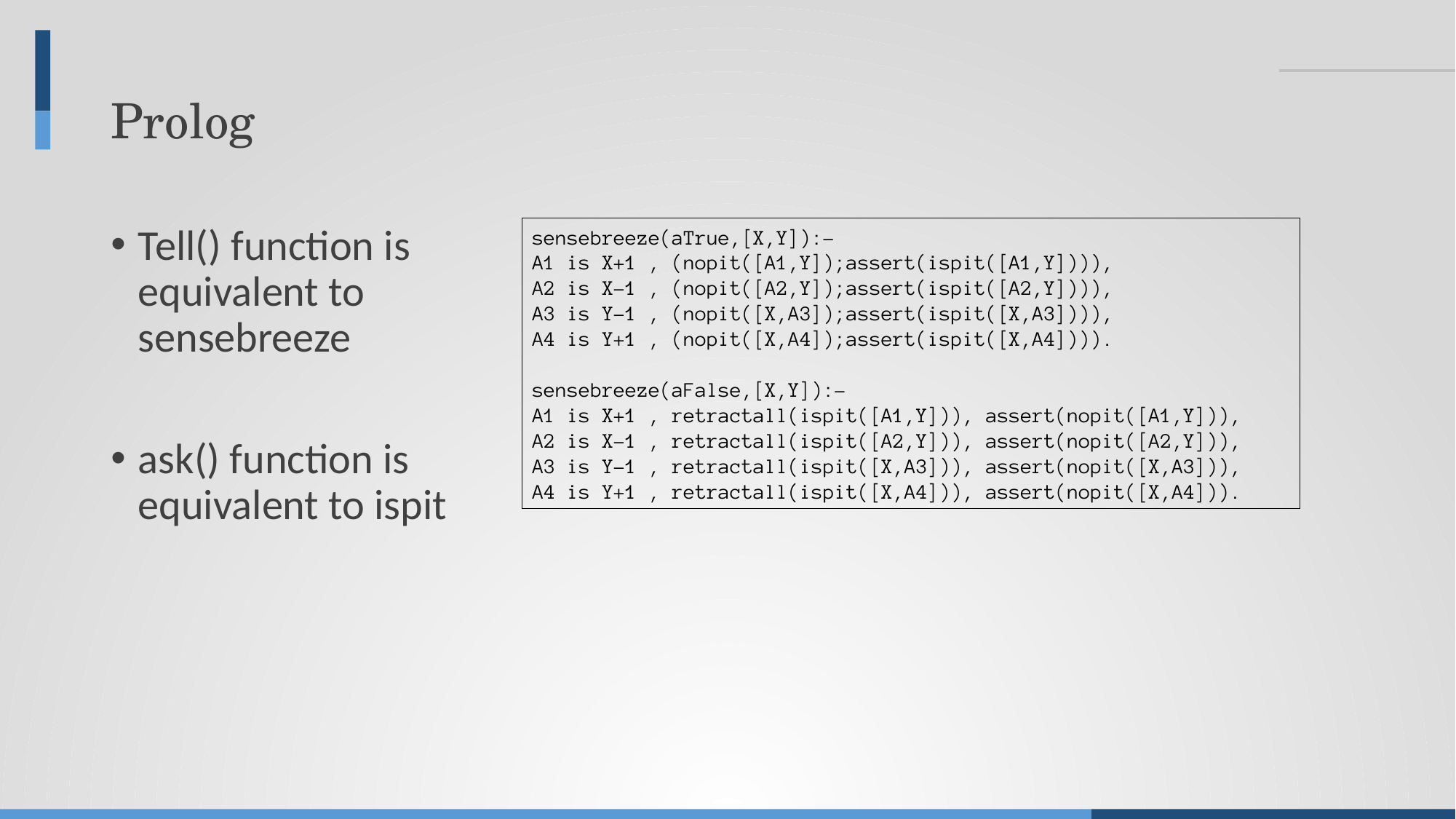

# Prolog
Tell() function is equivalent to sensebreeze

ask() function is equivalent to ispit

sensebreeze(aTrue,[X,Y]):-
A1 is X+1 , (nopit([A1,Y]);assert(ispit([A1,Y]))),
A2 is X-1 , (nopit([A2,Y]);assert(ispit([A2,Y]))),
A3 is Y-1 , (nopit([X,A3]);assert(ispit([X,A3]))),
A4 is Y+1 , (nopit([X,A4]);assert(ispit([X,A4]))).
sensebreeze(aFalse,[X,Y]):-
A1 is X+1 , retractall(ispit([A1,Y])), assert(nopit([A1,Y])),
A2 is X-1 , retractall(ispit([A2,Y])), assert(nopit([A2,Y])),
A3 is Y-1 , retractall(ispit([X,A3])), assert(nopit([X,A3])),
A4 is Y+1 , retractall(ispit([X,A4])), assert(nopit([X,A4])).